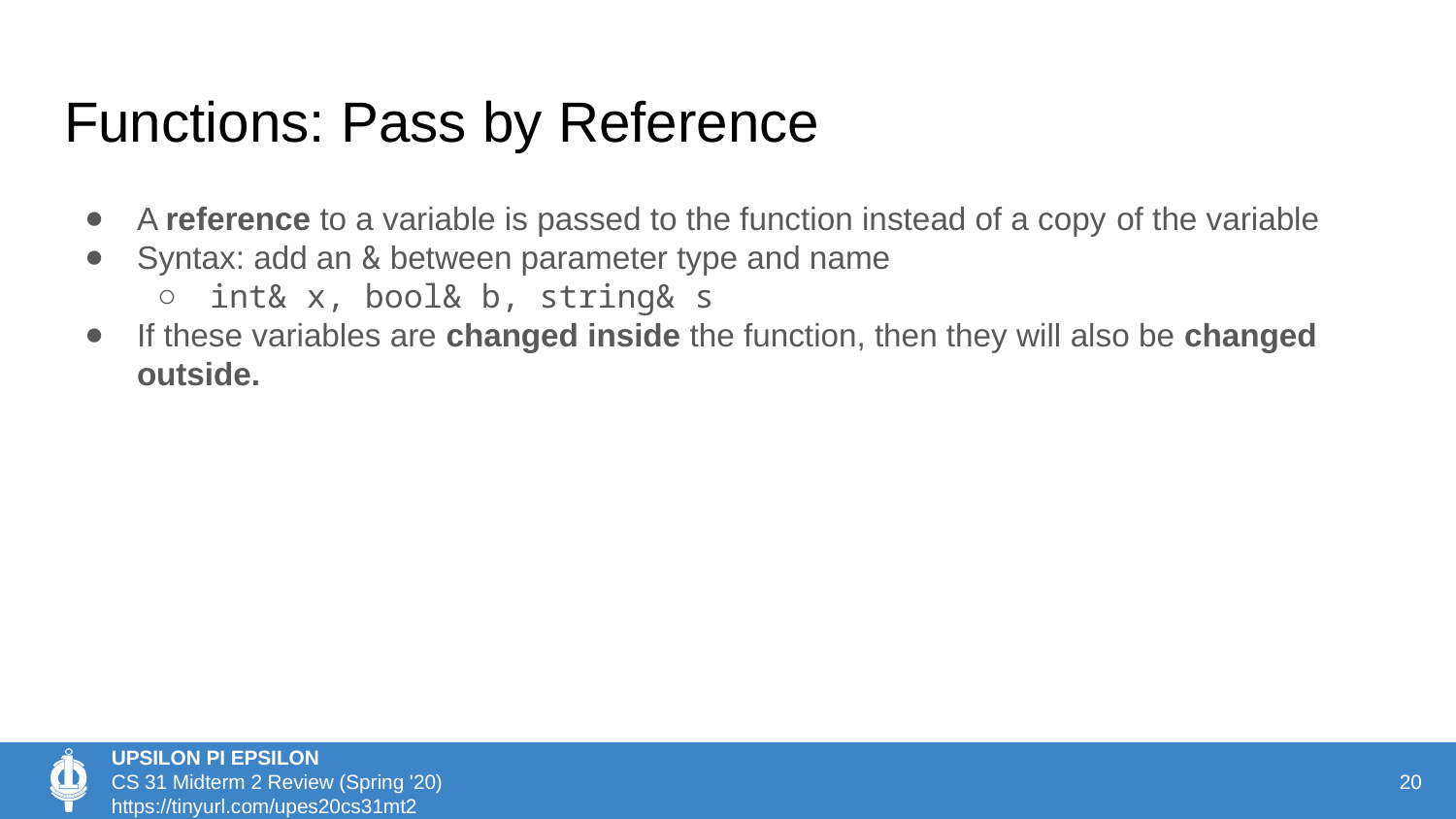

# Functions: Pass by Reference
A reference to a variable is passed to the function instead of a copy of the variable
Syntax: add an & between parameter type and name
int& x, bool& b, string& s
If these variables are changed inside the function, then they will also be changed outside.

20